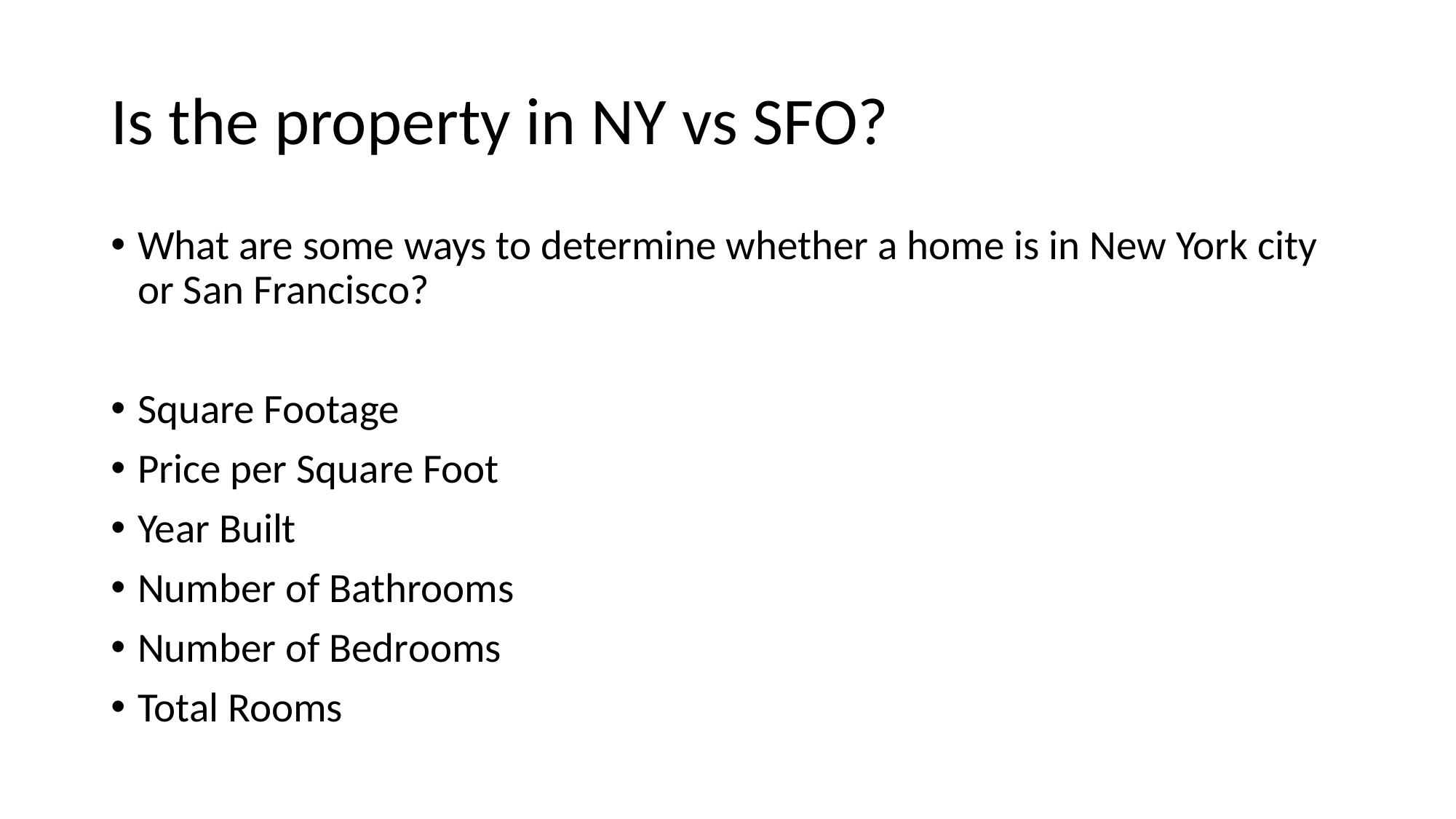

# Is the property in NY vs SFO?
What are some ways to determine whether a home is in New York city or San Francisco?

Square Footage
Price per Square Foot
Year Built
Number of Bathrooms
Number of Bedrooms
Total Rooms